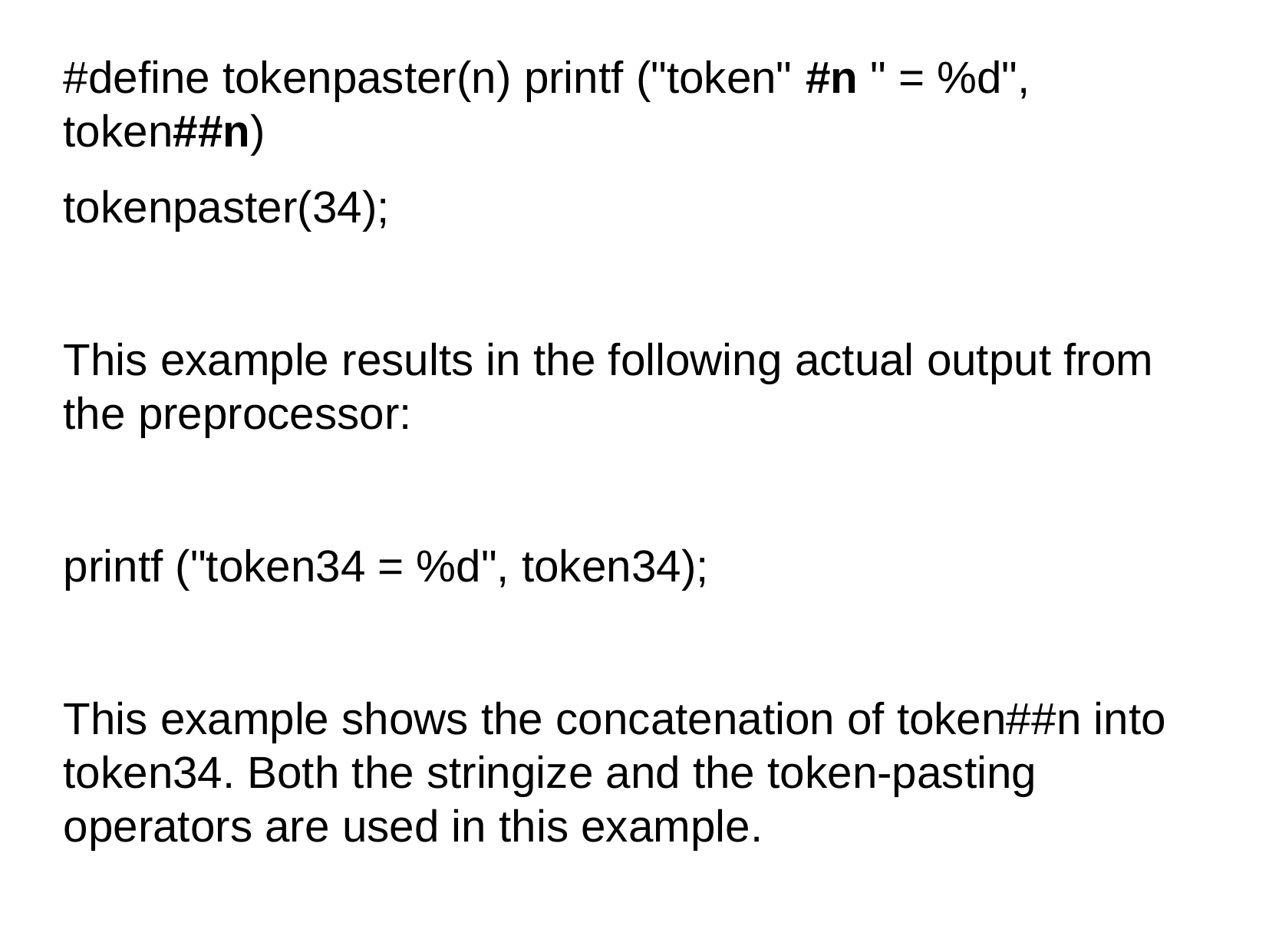

#define tokenpaster(n) printf ("token" #n " = %d", token##n)
tokenpaster(34);

This example results in the following actual output from the preprocessor:

printf ("token34 = %d", token34);

This example shows the concatenation of token##n into token34. Both the stringize and the token-pasting operators are used in this example.